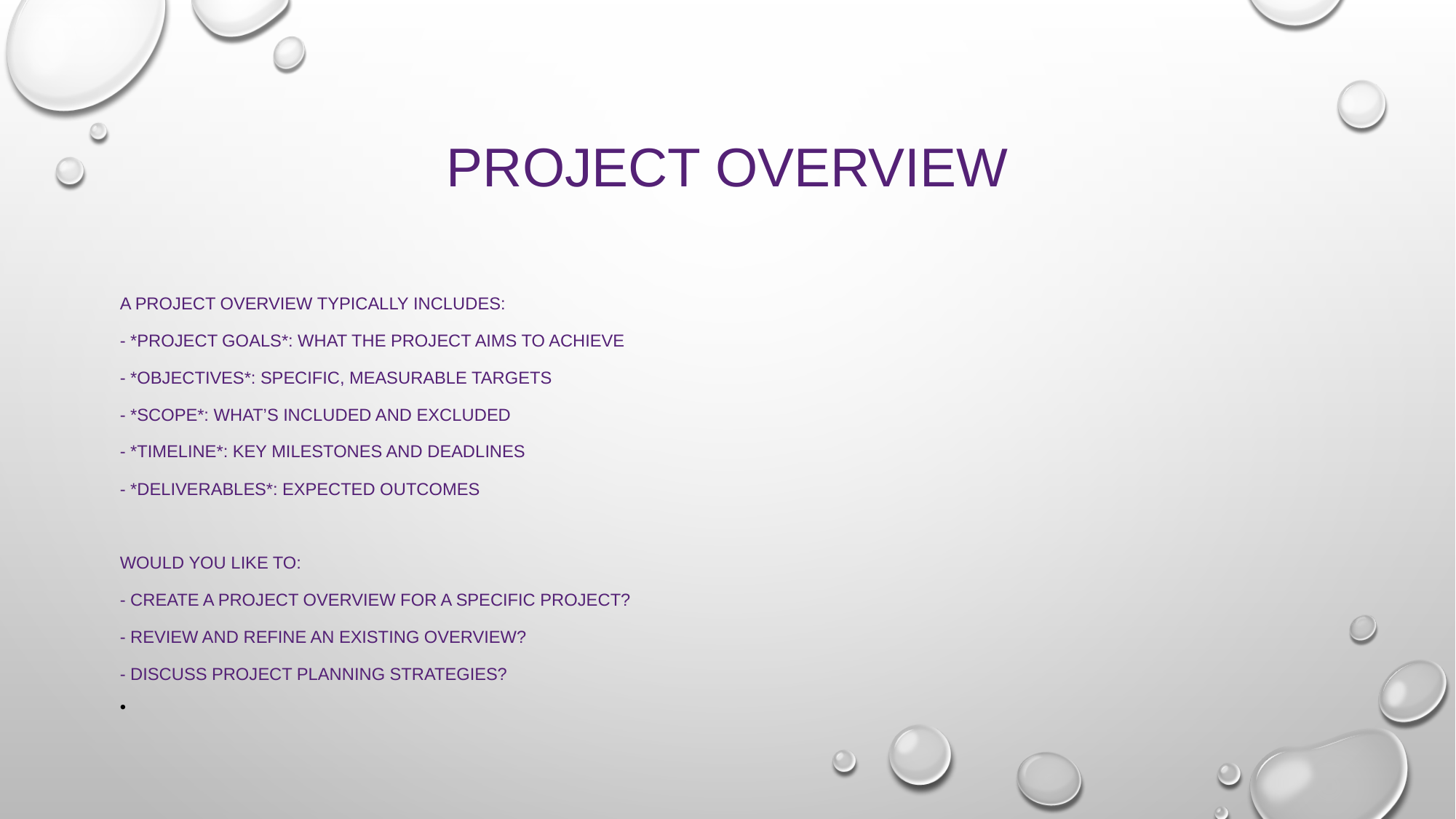

# Project Overview
A project overview typically includes:
- *Project goals*: What the project aims to achieve
- *Objectives*: Specific, measurable targets
- *Scope*: What’s included and excluded
- *Timeline*: Key milestones and deadlines
- *Deliverables*: Expected outcomes

Would you like to:
- Create a project overview for a specific project?
- Review and refine an existing overview?
- Discuss project planning strategies?